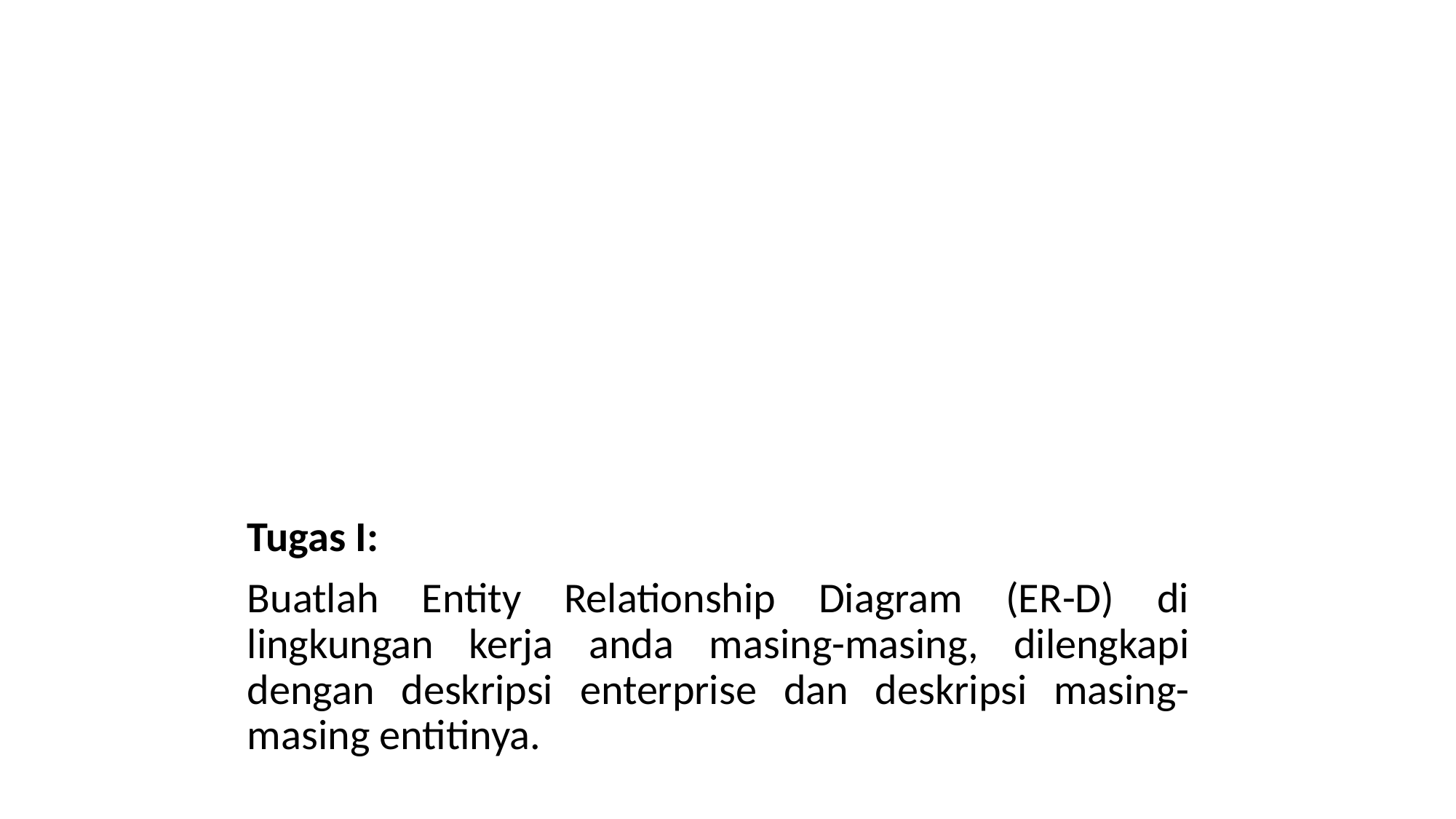

#
Tugas I:
Buatlah Entity Relationship Diagram (ER-D) di lingkungan kerja anda masing-masing, dilengkapi dengan deskripsi enterprise dan deskripsi masing-masing entitinya.